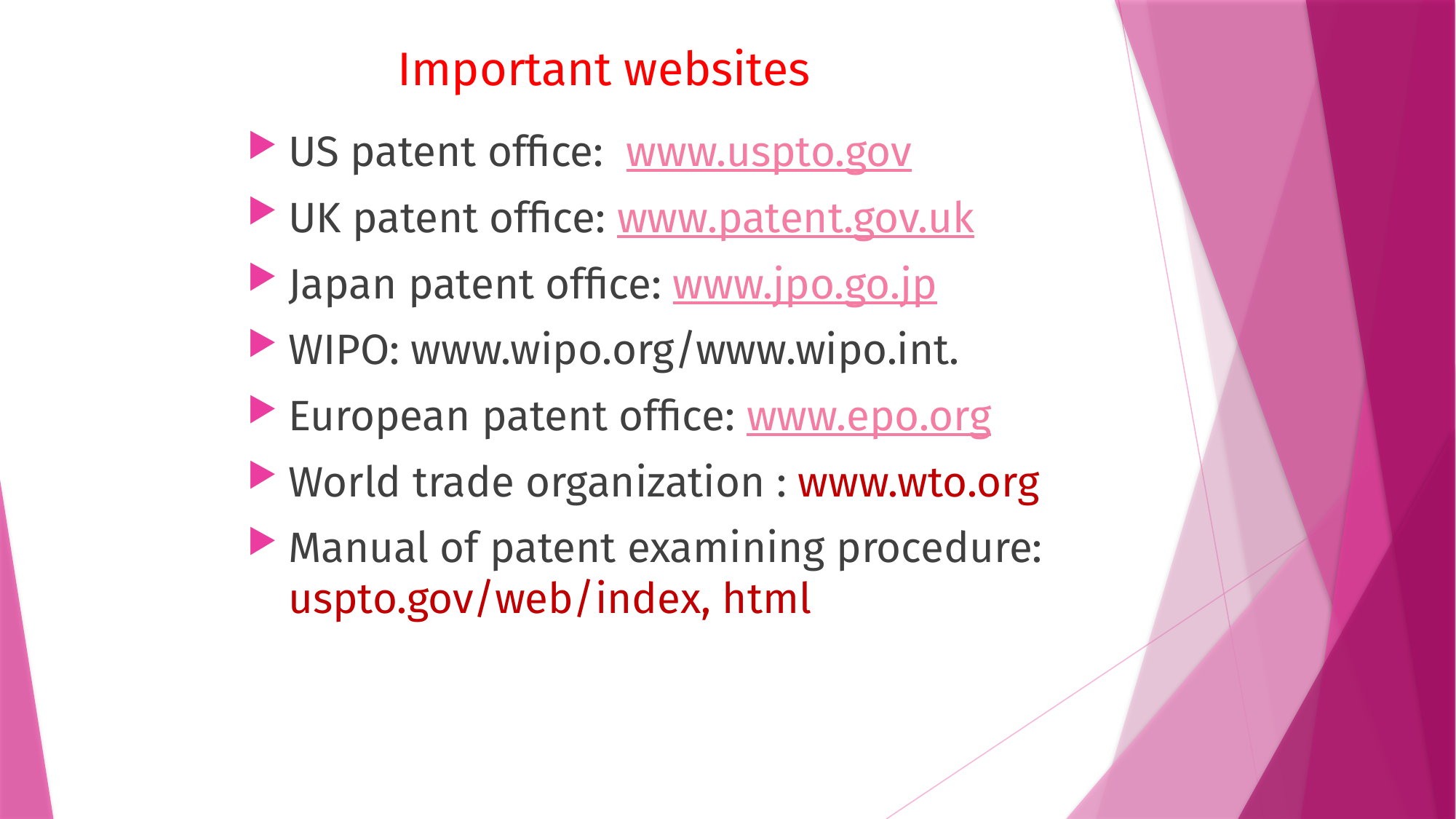

# Important websites
US patent office:  www.uspto.gov
UK patent office: www.patent.gov.uk
Japan patent office: www.jpo.go.jp
WIPO: www.wipo.org/www.wipo.int.
European patent office: www.epo.org
World trade organization : www.wto.org
Manual of patent examining procedure: uspto.gov/web/index, html